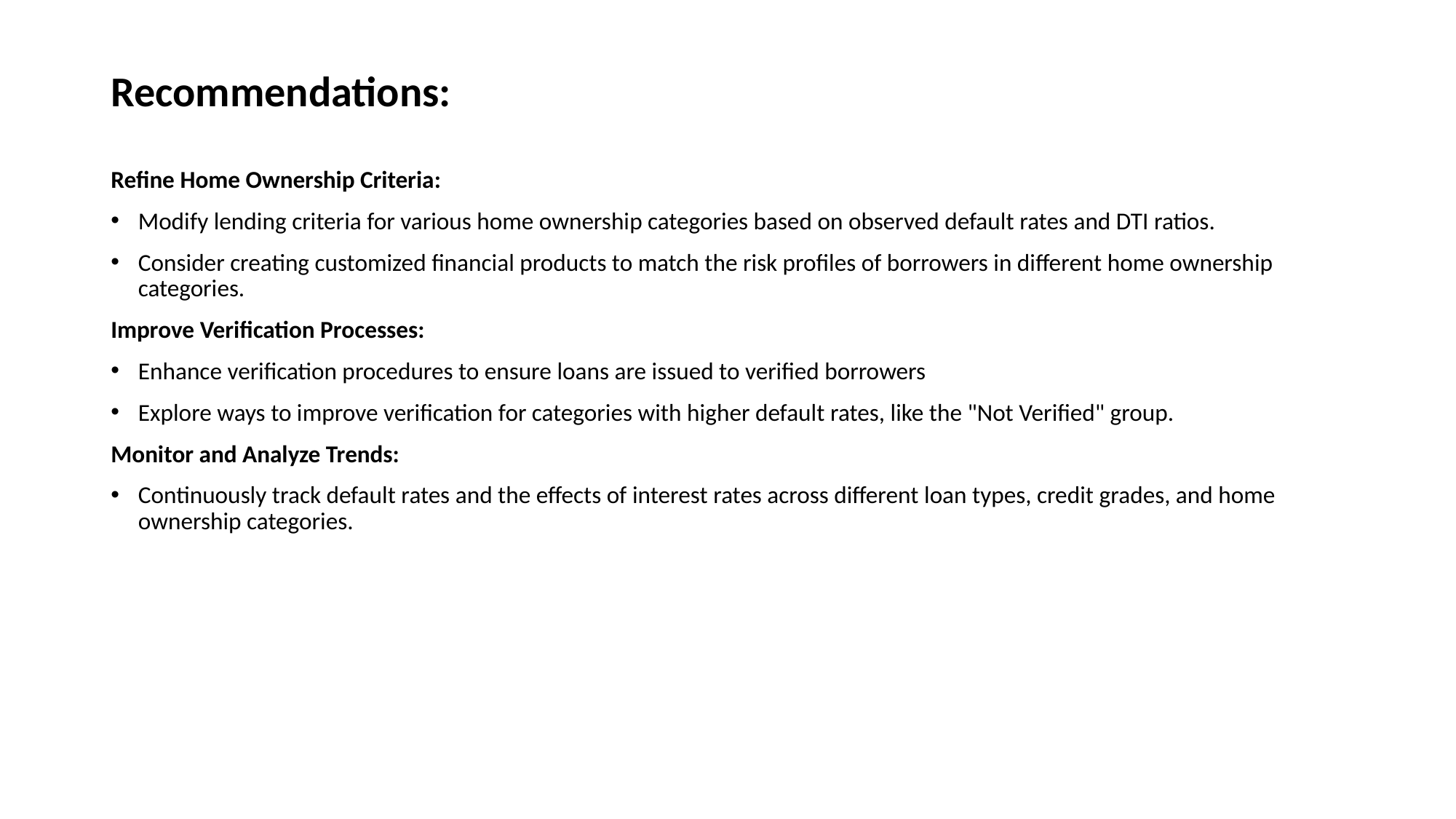

# Recommendations:
Refine Home Ownership Criteria:
Modify lending criteria for various home ownership categories based on observed default rates and DTI ratios.
Consider creating customized financial products to match the risk profiles of borrowers in different home ownership categories.
Improve Verification Processes:
Enhance verification procedures to ensure loans are issued to verified borrowers
Explore ways to improve verification for categories with higher default rates, like the "Not Verified" group.
Monitor and Analyze Trends:
Continuously track default rates and the effects of interest rates across different loan types, credit grades, and home ownership categories.